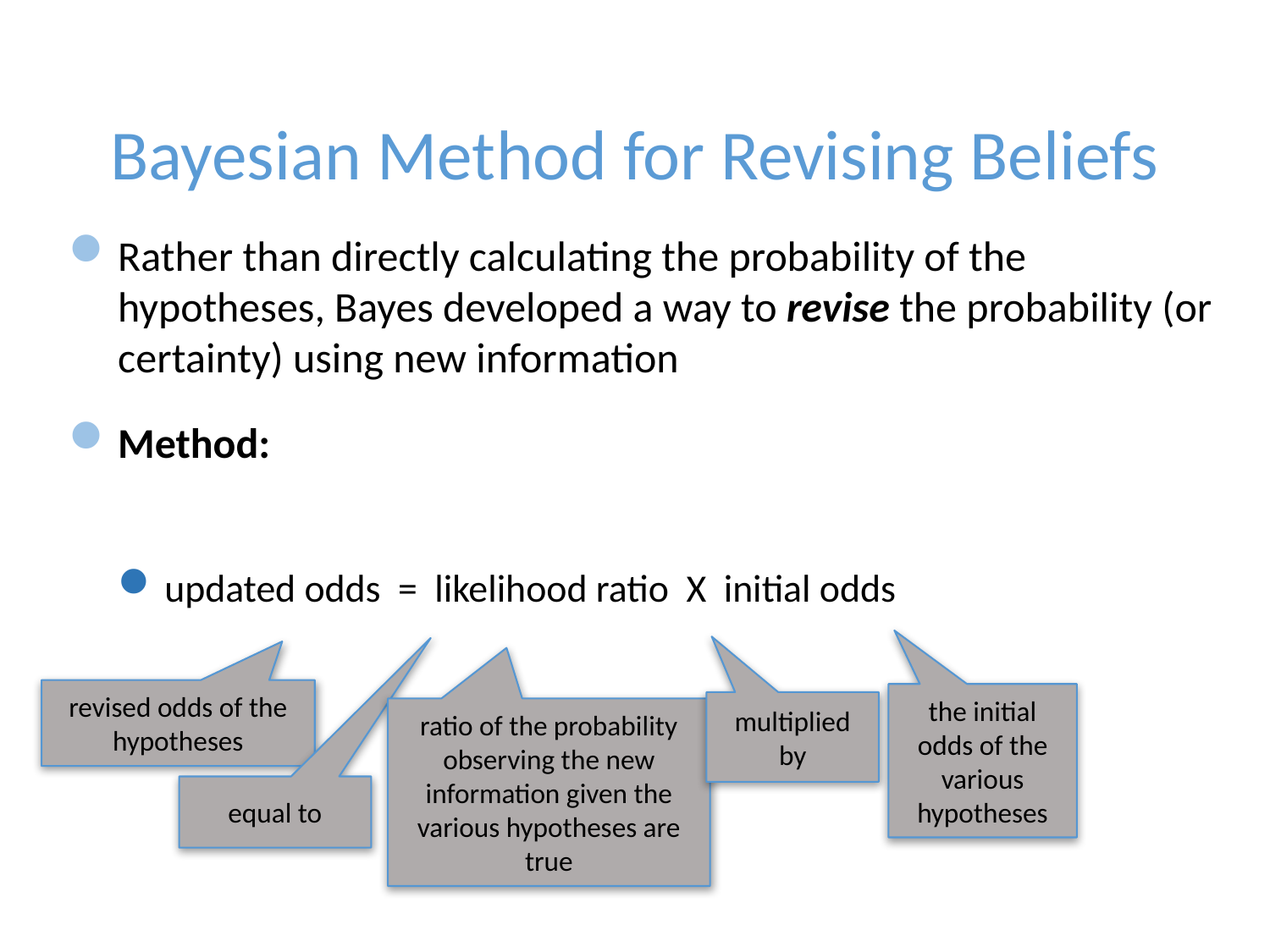

# Bayesian Method for Revising Beliefs
Rather than directly calculating the probability of the hypotheses, Bayes developed a way to revise the probability (or certainty) using new information
Method:

updated odds  =  likelihood ratio  X  initial odds
revised odds of the hypotheses
the initial odds of the various hypotheses
multiplied by
ratio of the probability observing the new information given the various hypotheses are true
equal to
4